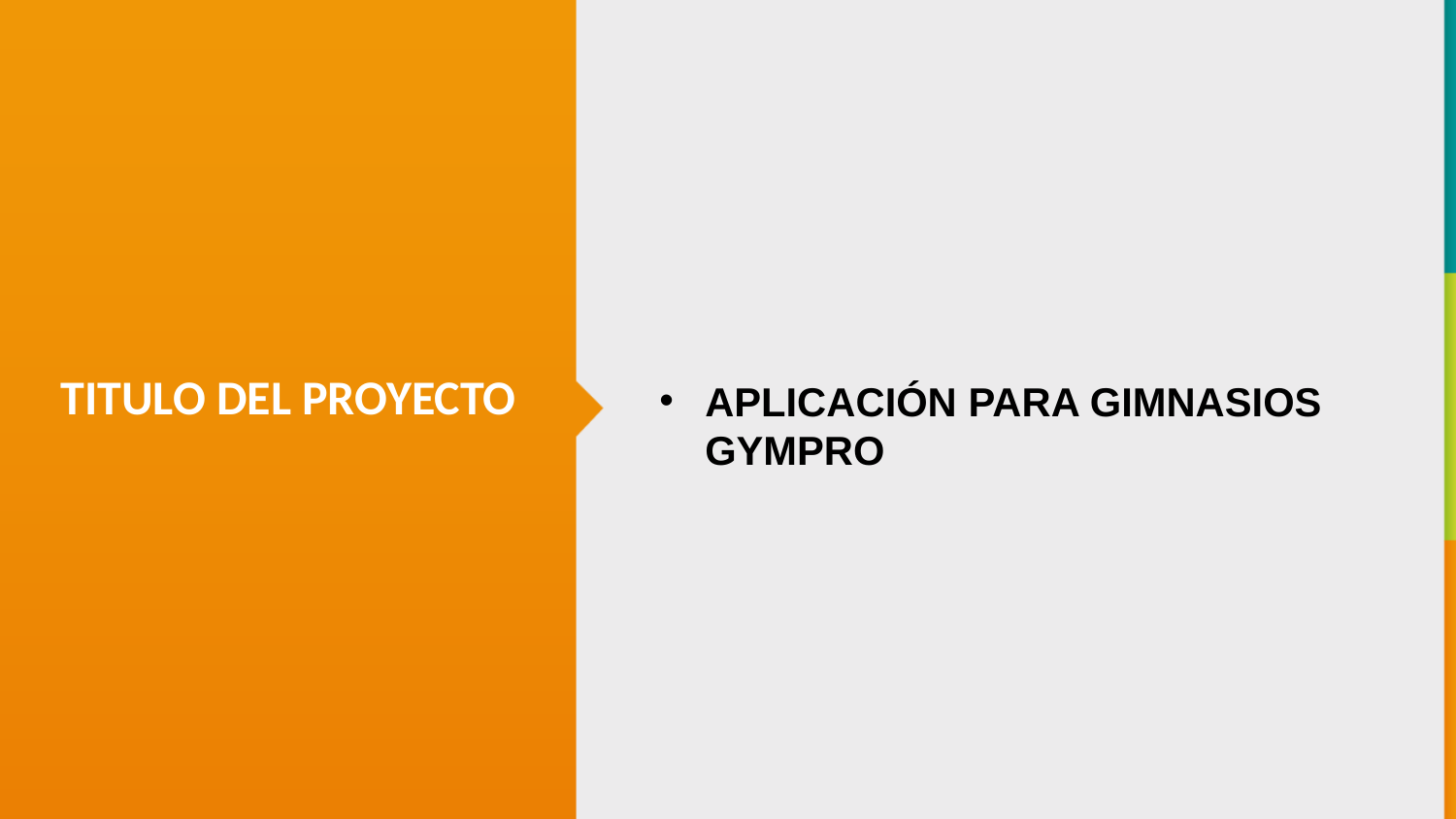

APLICACIÓN PARA GIMNASIOS GYMPRO

TITULO DEL PROYECTO